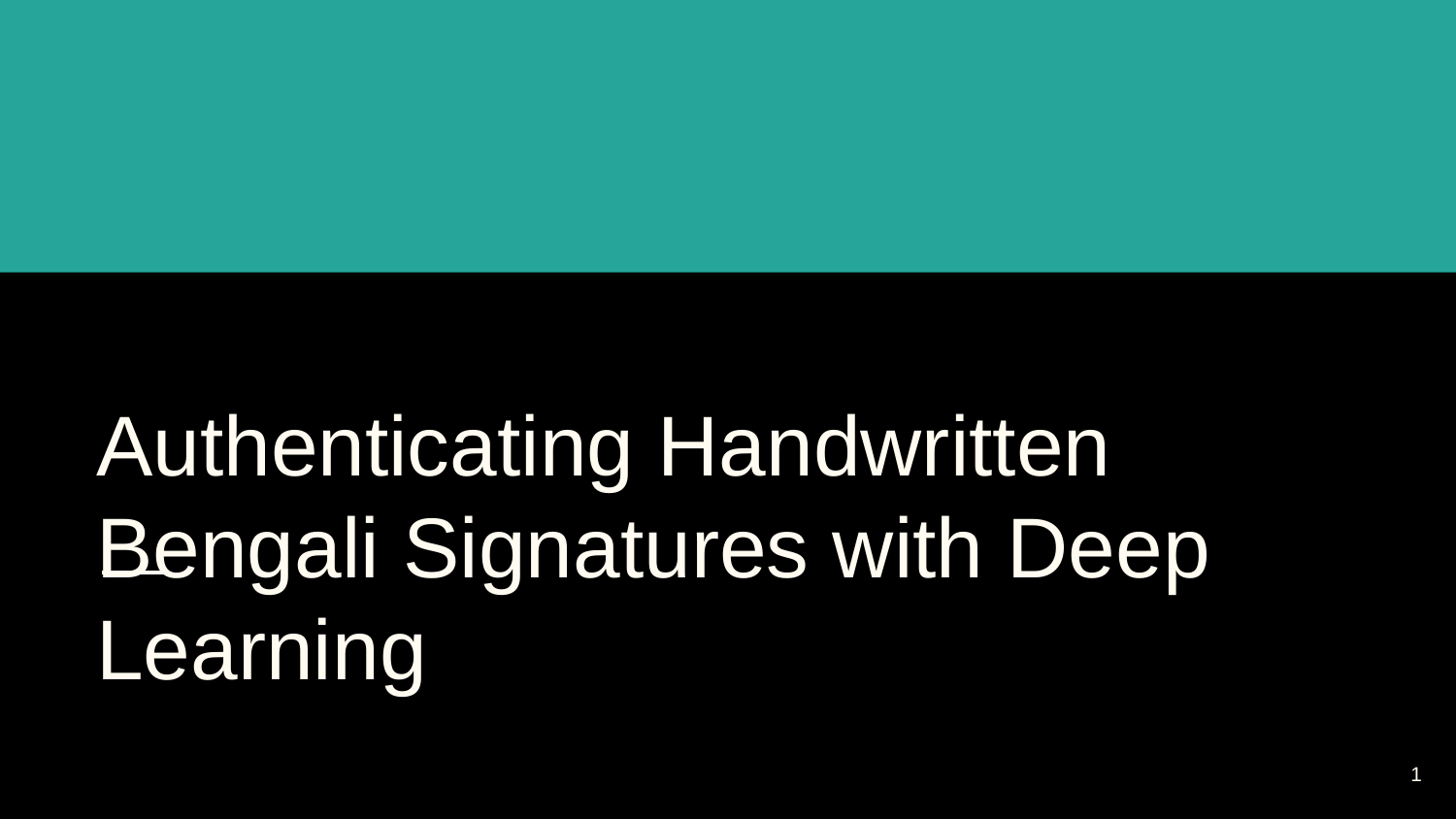

# Authenticating Handwritten Bengali Signatures with Deep Learning
1